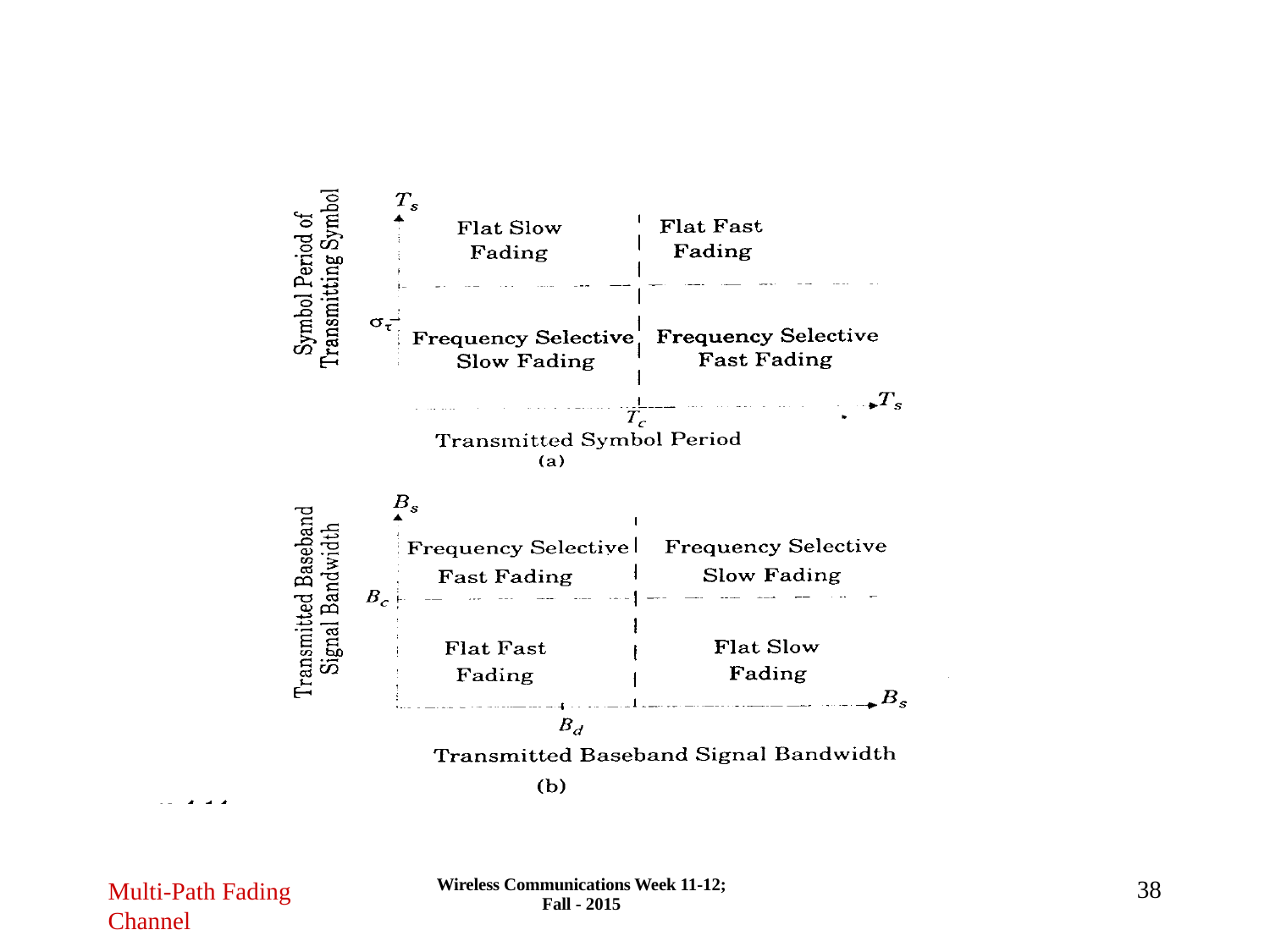

Wireless Communications Week 11-12; Fall - 2015
38
Multi-Path Fading
Channel